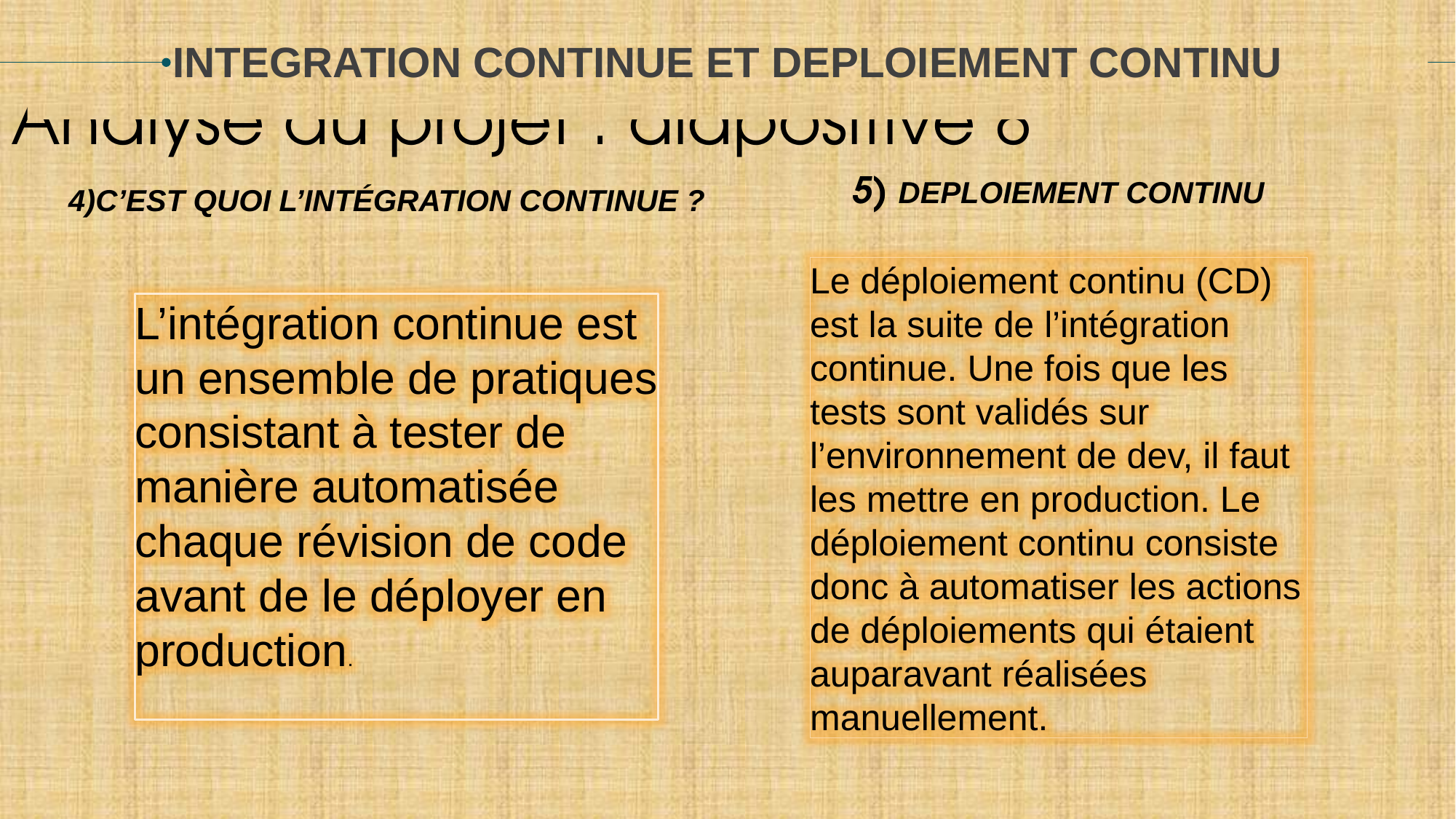

INTEGRATION CONTINUE ET DEPLOIEMENT CONTINU
Analyse du projet : diapositive 8
5) DEPLOIEMENT CONTINU
4)C’EST QUOI L’INTÉGRATION CONTINUE ?
Le déploiement continu (CD) est la suite de l’intégration continue. Une fois que les tests sont validés sur l’environnement de dev, il faut les mettre en production. Le déploiement continu consiste donc à automatiser les actions de déploiements qui étaient auparavant réalisées manuellement.
L’intégration continue est un ensemble de pratiques consistant à tester de manière automatisée chaque révision de code avant de le déployer en production.